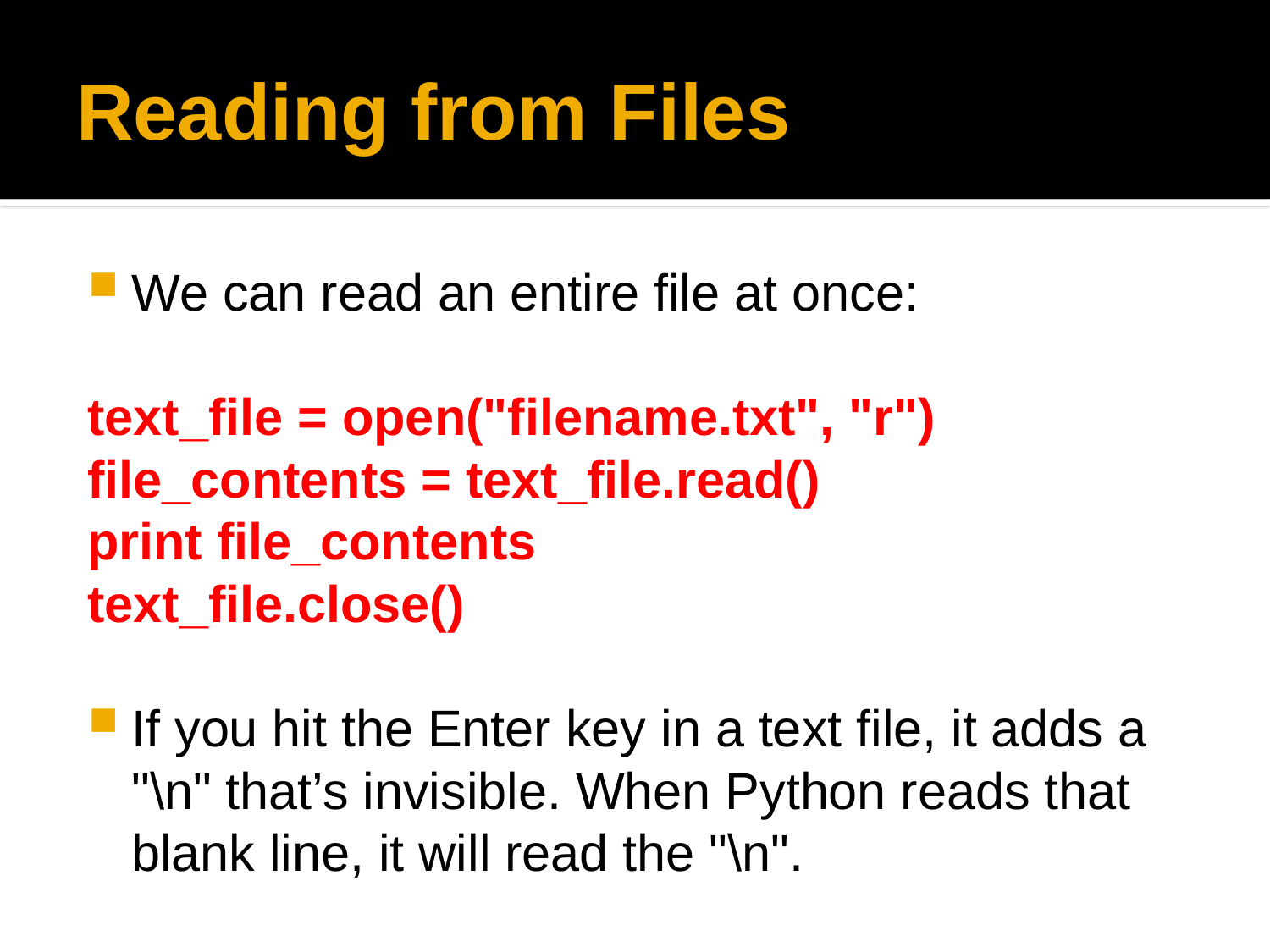

# Reading from Files
We can read an entire file at once:

text_file = open("filename.txt", "r")
file_contents = text_file.read()
print file_contents
text_file.close()

If you hit the Enter key in a text file, it adds a "\n" that’s invisible. When Python reads that blank line, it will read the "\n".